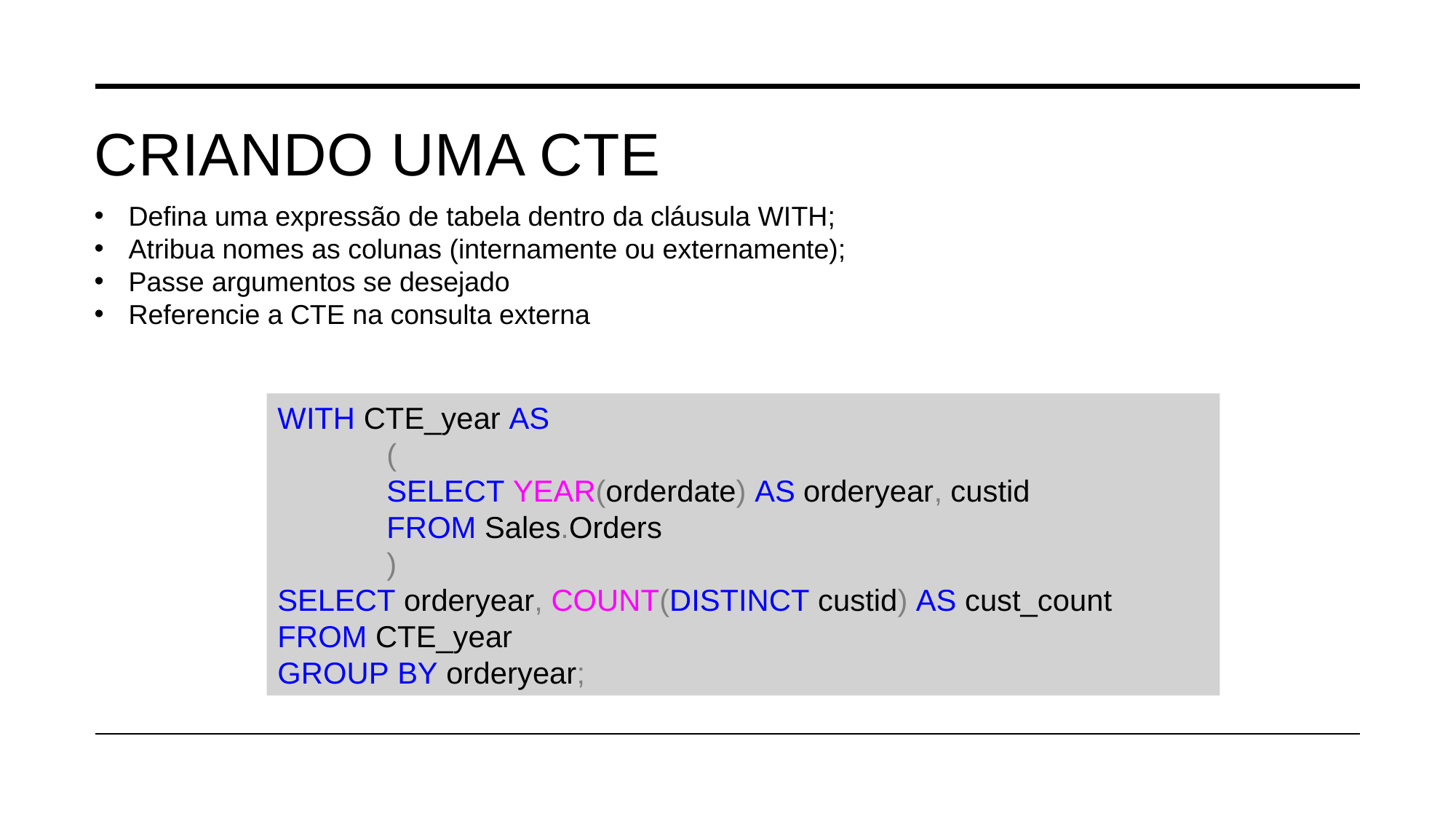

# Criando umA CTE
Defina uma expressão de tabela dentro da cláusula WITH;
Atribua nomes as colunas (internamente ou externamente);
Passe argumentos se desejado
Referencie a CTE na consulta externa

WITH CTE_year AS
	(
	SELECT YEAR(orderdate) AS orderyear, custid
	FROM Sales.Orders
	)
SELECT orderyear, COUNT(DISTINCT custid) AS cust_count
FROM CTE_year
GROUP BY orderyear;